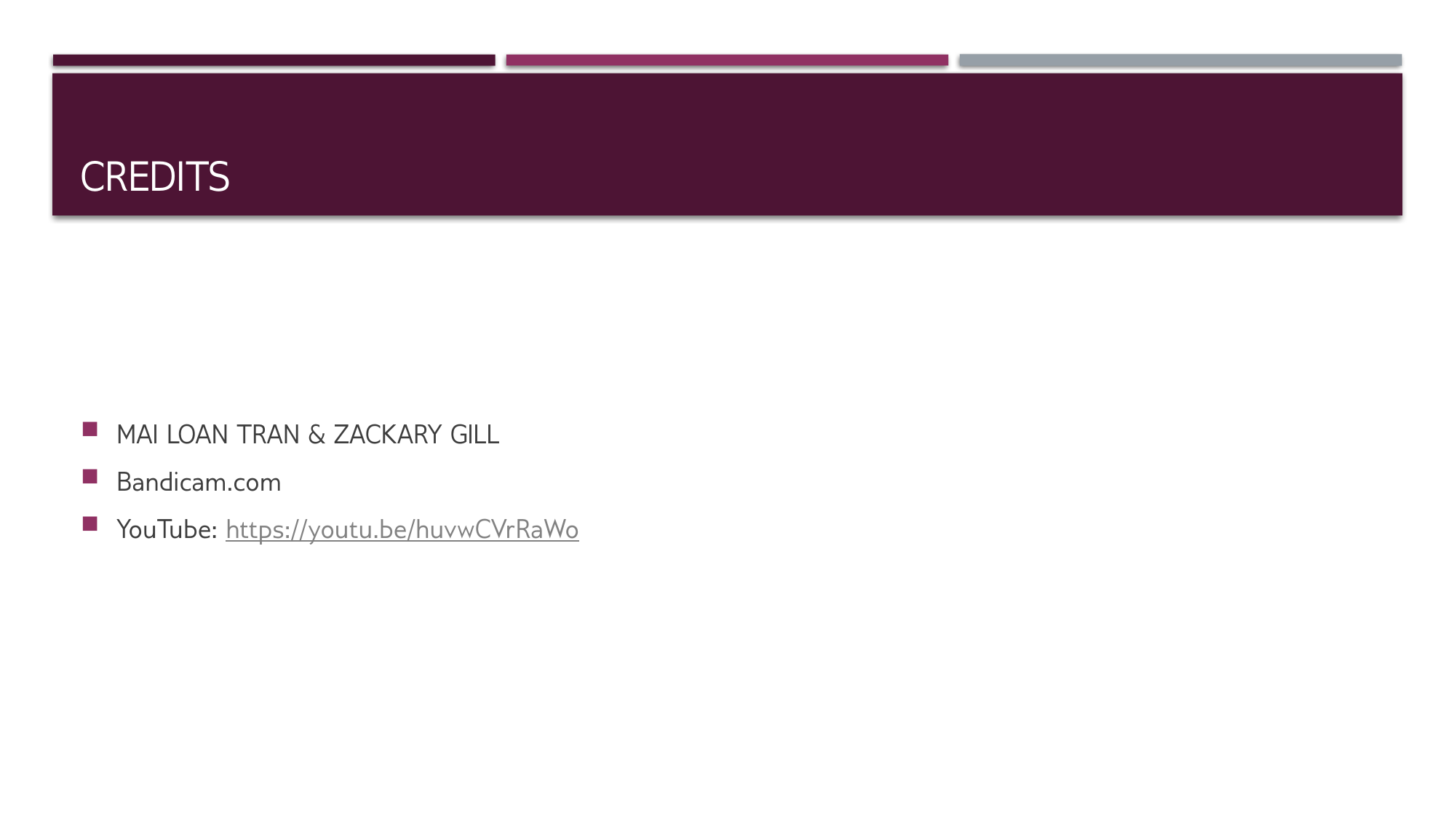

# CrEDITS
MAI LOAN TRAN & ZACKARY GILL
Bandicam.com
YouTube: https://youtu.be/huvwCVrRaWo